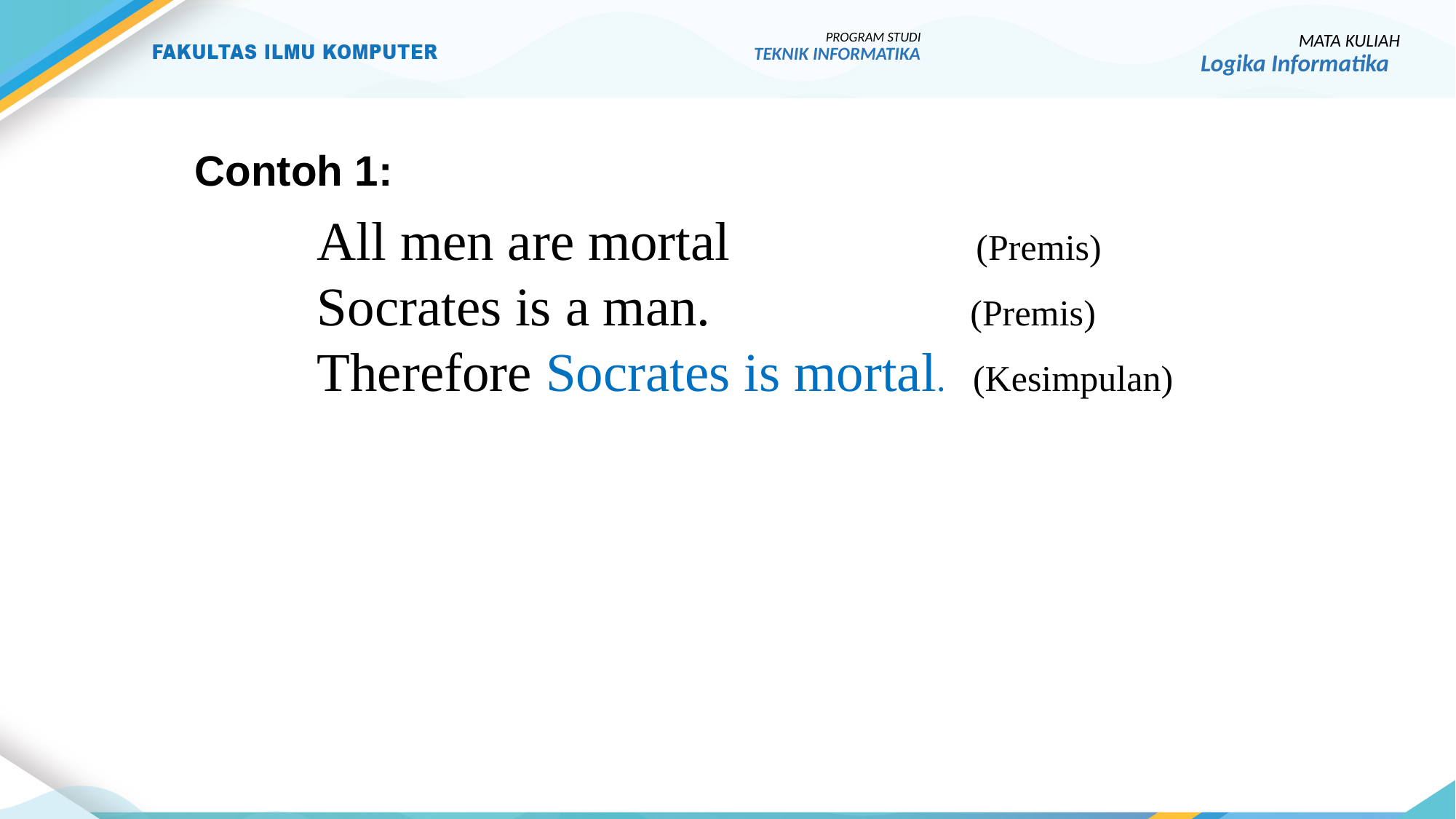

PROGRAM STUDI
TEKNIK INFORMATIKA
MATA KULIAH
Logika Informatika
# Contoh 1:
All men are mortal                  (Premis)
Socrates is a man.                   (Premis)
Therefore Socrates is mortal.   (Kesimpulan)